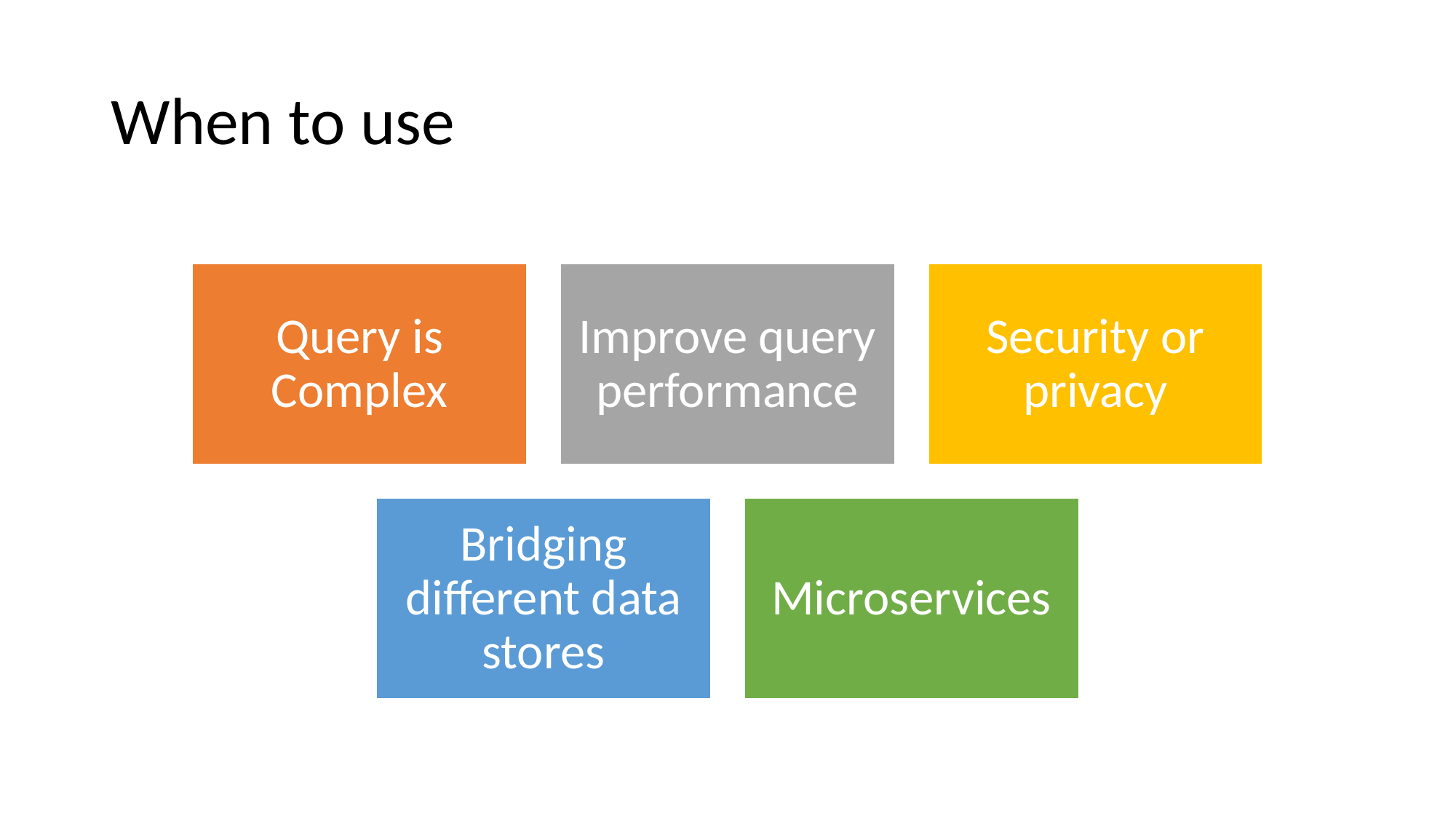

# When to use
Query is Complex
Improve query performance
Security or privacy
Bridging different data stores
Microservices